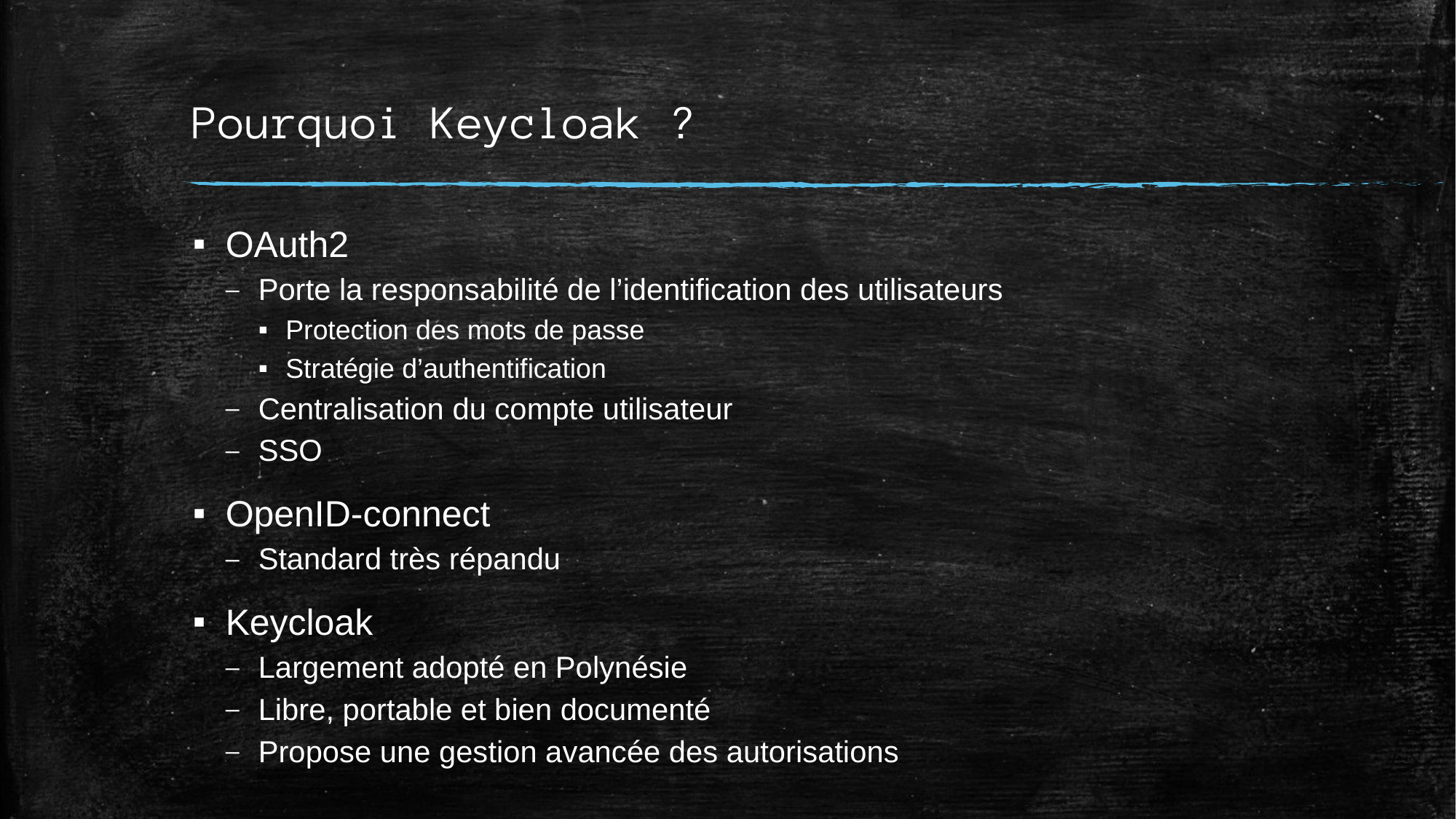

# Pourquoi Keycloak ?
OAuth2
Porte la responsabilité de l’identification des utilisateurs
Protection des mots de passe
Stratégie d’authentification
Centralisation du compte utilisateur
SSO
OpenID-connect
Standard très répandu
Keycloak
Largement adopté en Polynésie
Libre, portable et bien documenté
Propose une gestion avancée des autorisations